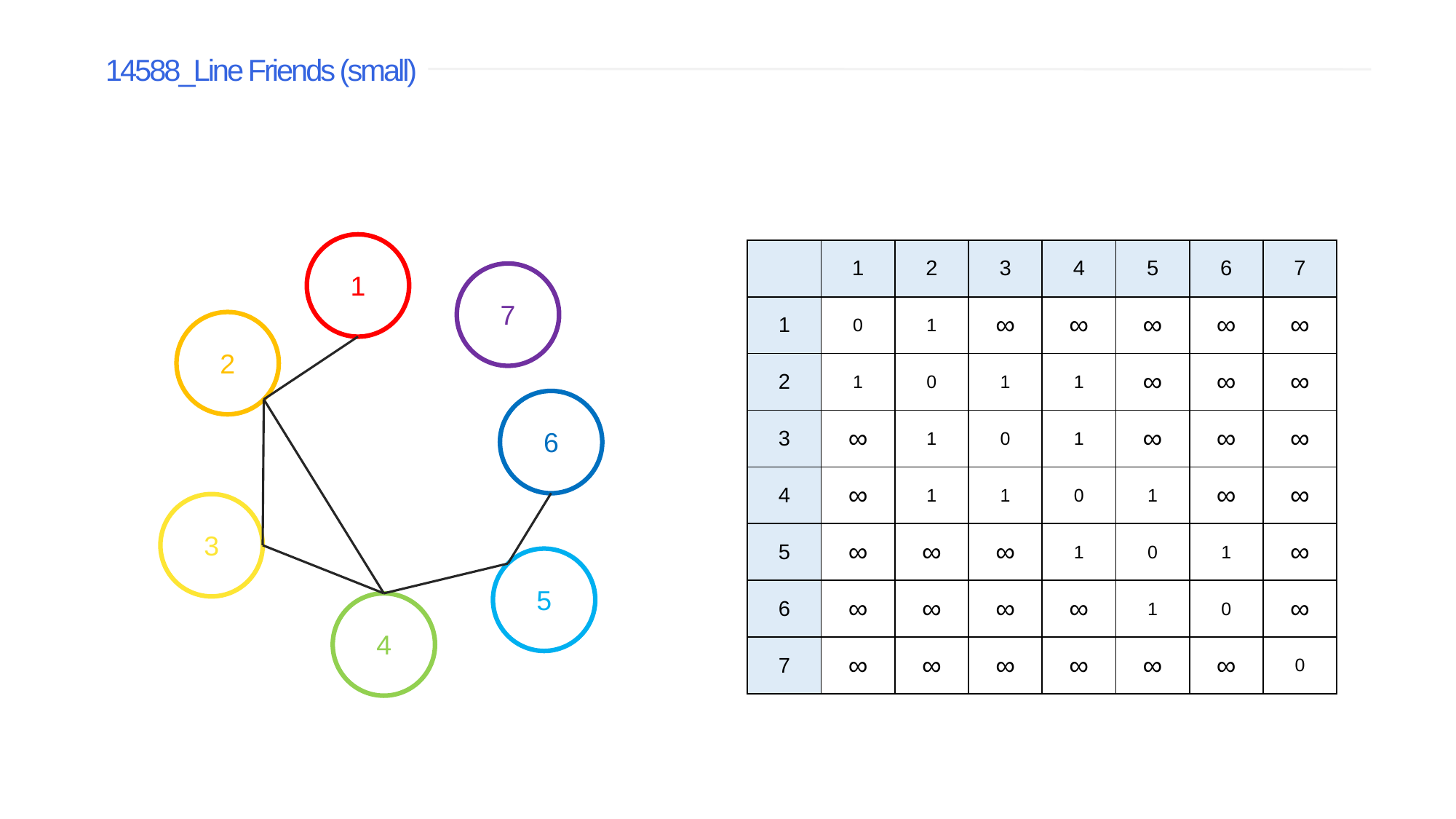

14588_Line Friends (small)

1
|  | 1 | 2 | 3 | 4 | 5 | 6 | 7 |
| --- | --- | --- | --- | --- | --- | --- | --- |
| 1 | 0 | 1 | ∞ | ∞ | ∞ | ∞ | ∞ |
| 2 | 1 | 0 | 1 | 1 | ∞ | ∞ | ∞ |
| 3 | ∞ | 1 | 0 | 1 | ∞ | ∞ | ∞ |
| 4 | ∞ | 1 | 1 | 0 | 1 | ∞ | ∞ |
| 5 | ∞ | ∞ | ∞ | 1 | 0 | 1 | ∞ |
| 6 | ∞ | ∞ | ∞ | ∞ | 1 | 0 | ∞ |
| 7 | ∞ | ∞ | ∞ | ∞ | ∞ | ∞ | 0 |

7

2

6

3

5

4